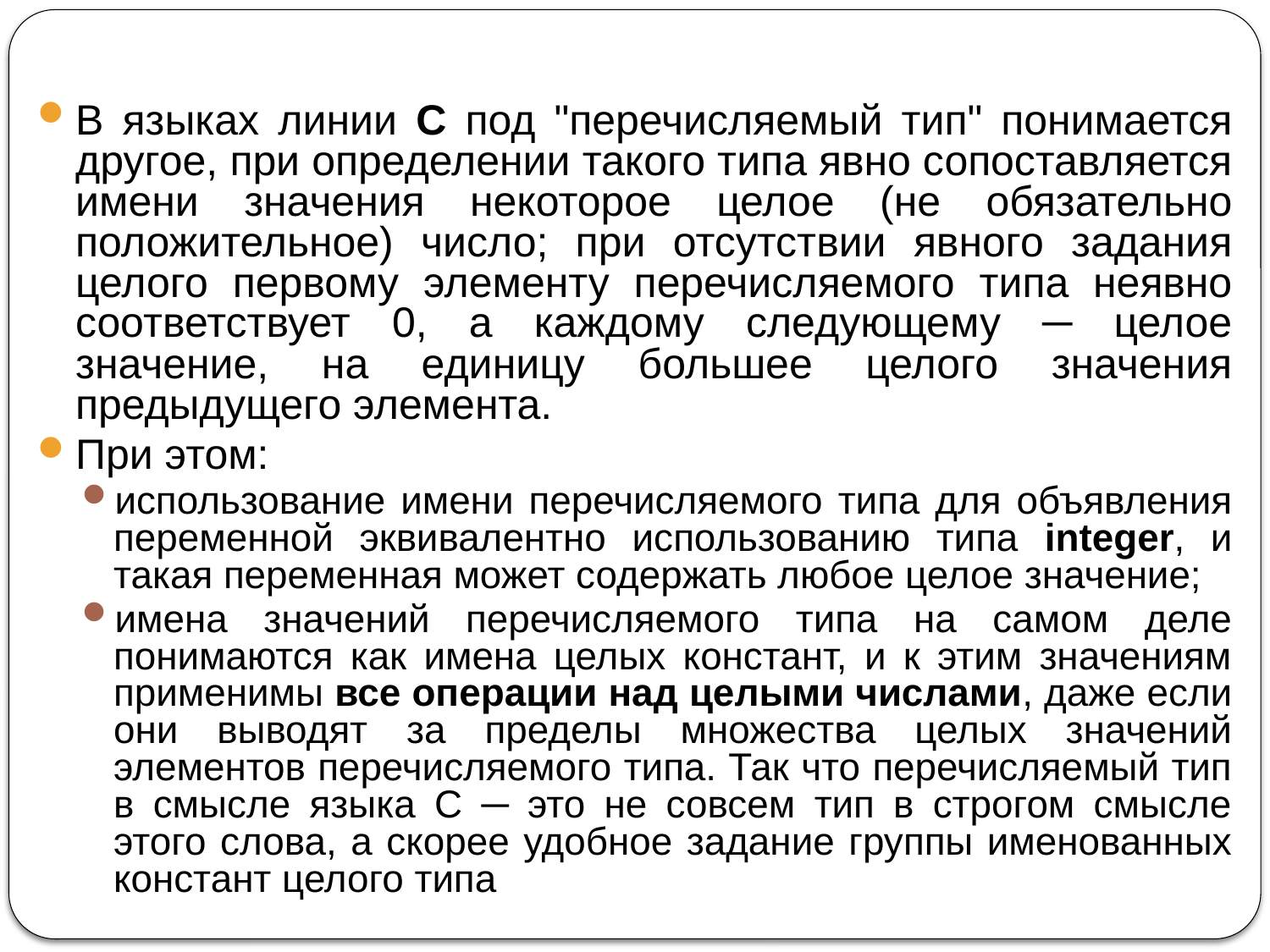

В языках линии С под "перечисляемый тип" понимается другое, при определении такого типа явно сопоставляется имени значения некоторое целое (не обязательно положительное) число; при отсутствии явного задания целого первому элементу перечисляемого типа неявно соответствует 0, а каждому следующему ─ целое значение, на единицу большее целого значения предыдущего элемента.
При этом:
использование имени перечисляемого типа для объявления переменной эквивалентно использованию типа integer, и такая переменная может содержать любое целое значение;
имена значений перечисляемого типа на самом деле понимаются как имена целых констант, и к этим значениям применимы все операции над целыми числами, даже если они выводят за пределы множества целых значений элементов перечисляемого типа. Так что перечисляемый тип в смысле языка С ─ это не совсем тип в строгом смысле этого слова, а скорее удобное задание группы именованных констант целого типа